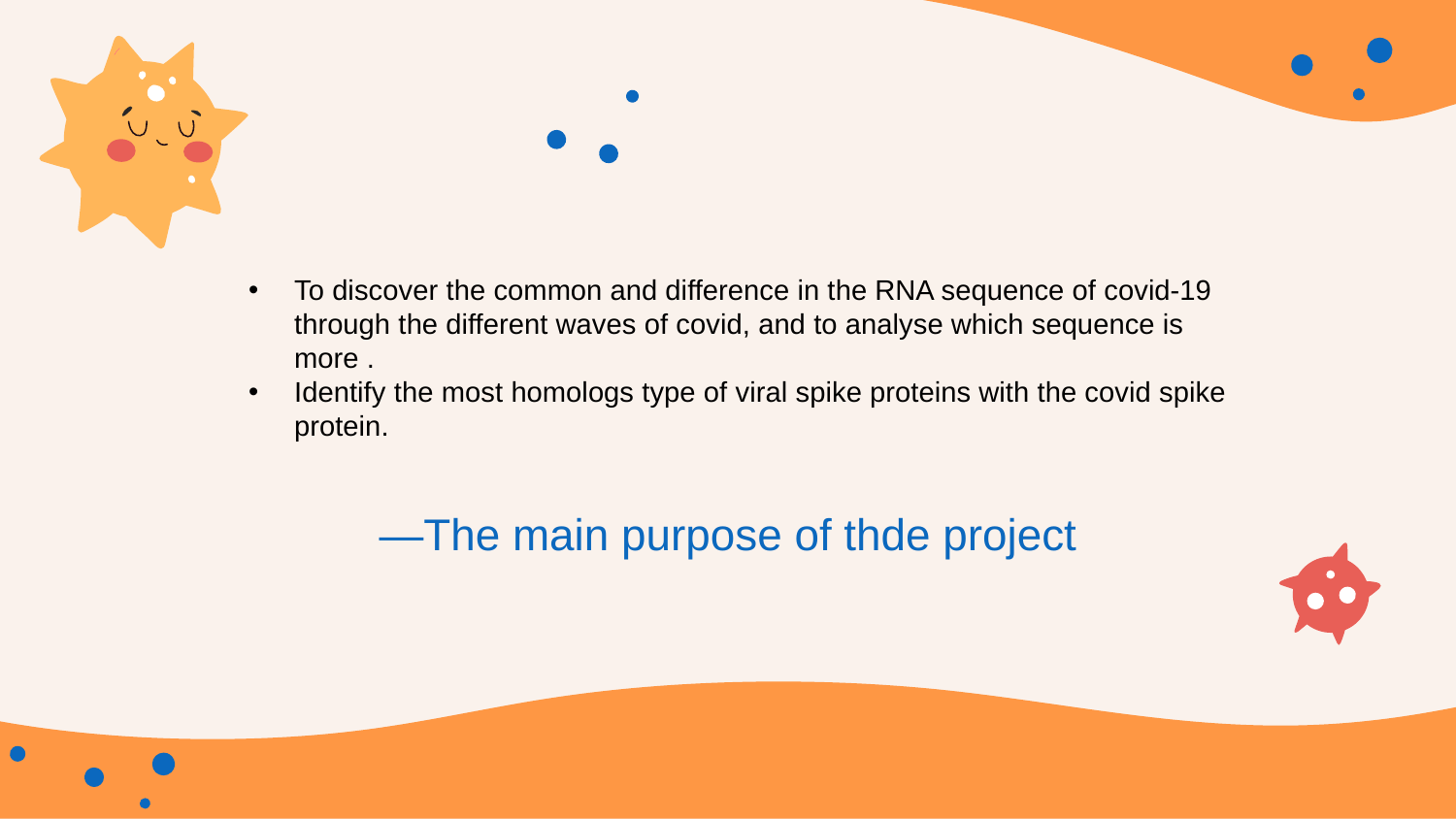

To discover the common and difference in the RNA sequence of covid-19 through the different waves of covid, and to analyse which sequence is more .
Identify the most homologs type of viral spike proteins with the covid spike protein.
# —The main purpose of thde project